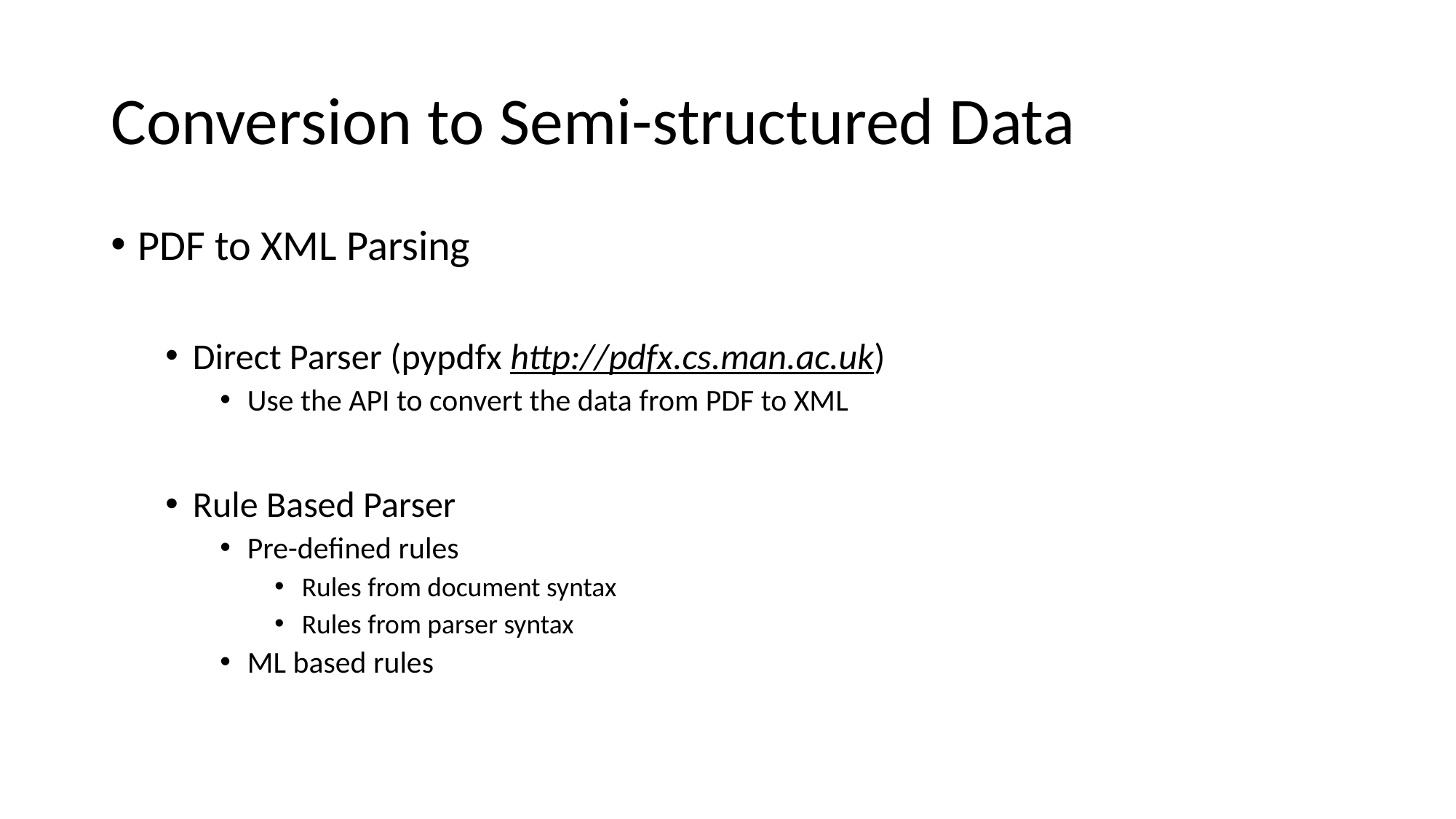

# Conversion to Semi-structured Data
PDF to XML Parsing

Direct Parser (pypdfx http://pdfx.cs.man.ac.uk)
Use the API to convert the data from PDF to XML

Rule Based Parser
Pre-defined rules
Rules from document syntax
Rules from parser syntax
ML based rules